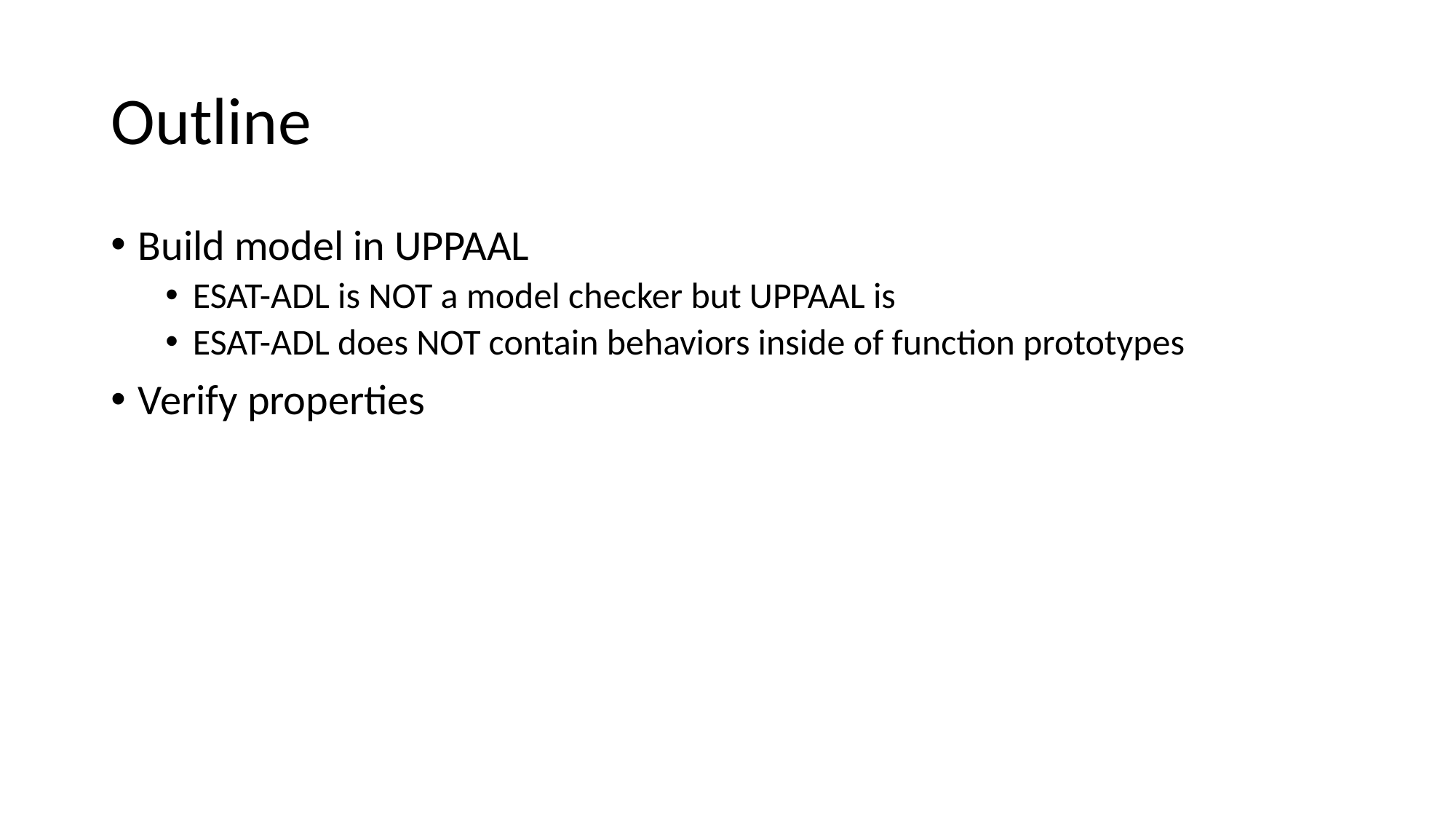

# Outline
Build model in UPPAAL
ESAT-ADL is NOT a model checker but UPPAAL is
ESAT-ADL does NOT contain behaviors inside of function prototypes
Verify properties